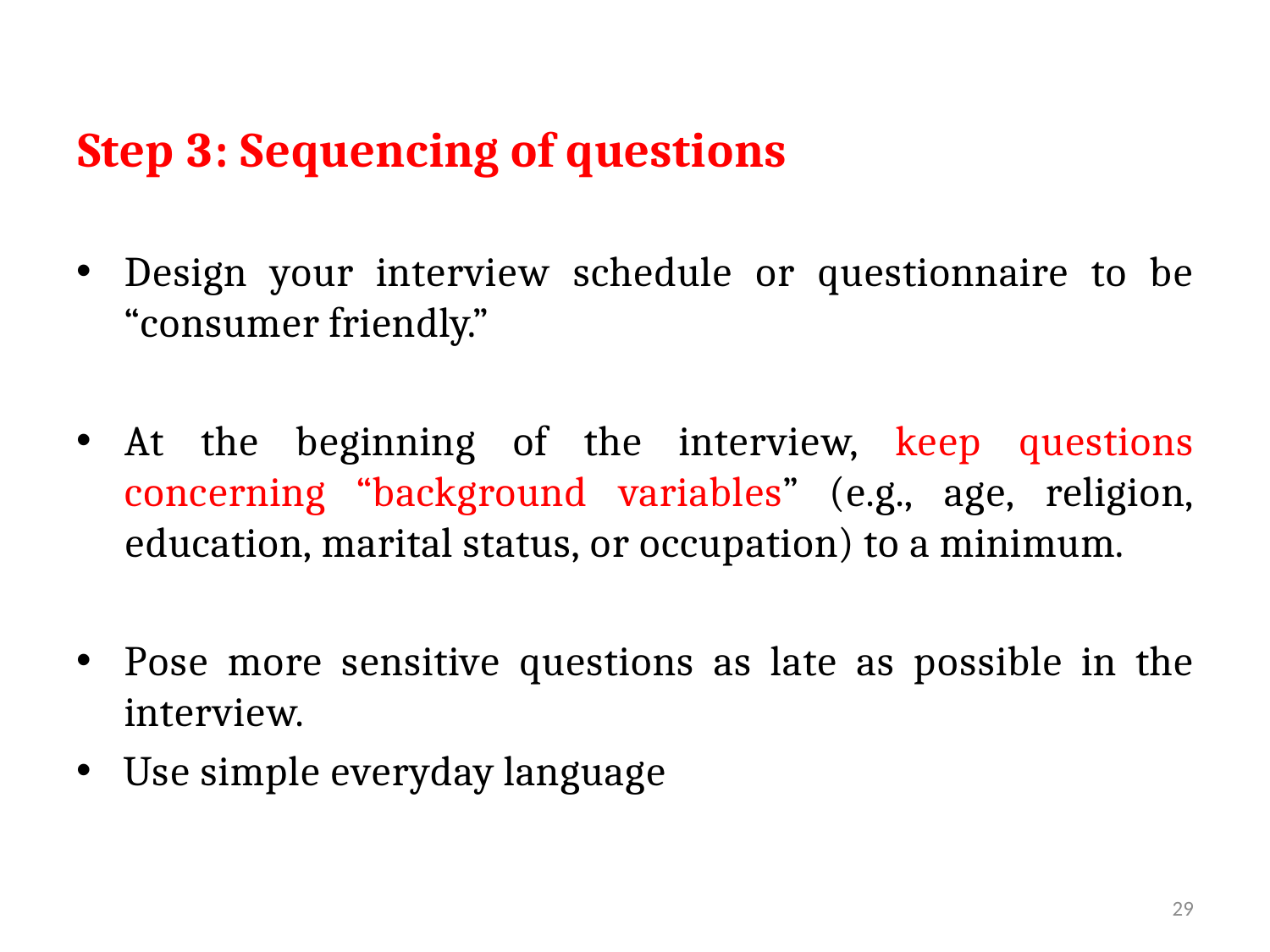

Step 3: Sequencing of questions

Design your interview schedule or questionnaire to be “consumer friendly.”

At the beginning of the interview, keep questions concerning “background variables” (e.g., age, religion, education, marital status, or occupation) to a minimum.

Pose more sensitive questions as late as possible in the interview.
Use simple everyday language

29